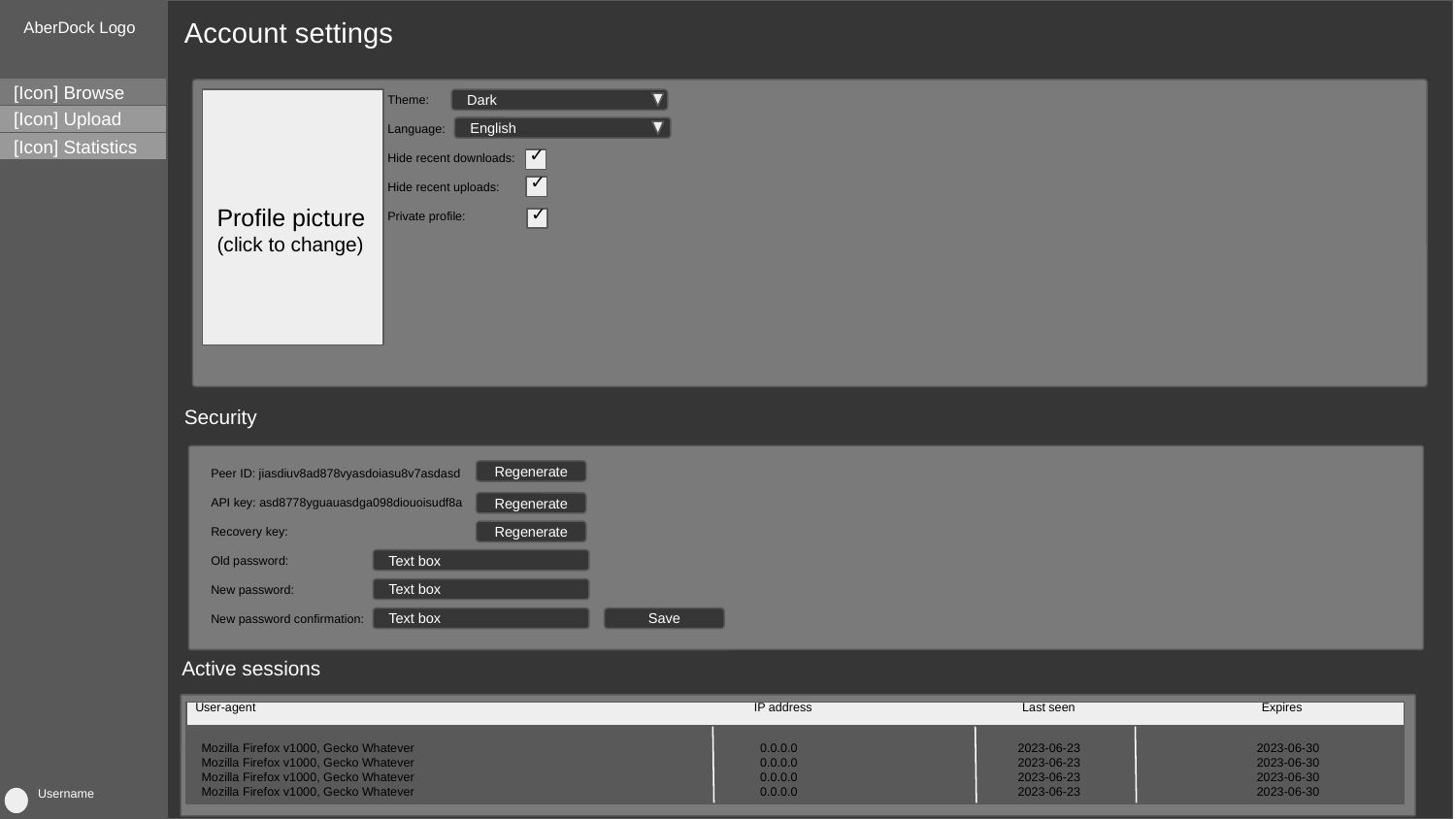

Account settings
AberDock Logo
[Icon] Browse
Theme:

Language:

Hide recent downloads:

Hide recent uploads:

Private profile:

Dark

[Icon] Upload
English

[Icon] Statistics
✓

✓

Profile picture
(click to change)
✓

Security

Peer ID: jiasdiuv8ad878vyasdoiasu8v7asdasd

API key: asd8778yguauasdga098diouoisudf8a

Recovery key:

Old password:

New password:

New password confirmation:

Regenerate
Regenerate
Regenerate
Text box
Text box
Text box
Save
Active sessions
User-agent                                                                                                                                                   IP address                                                              Last seen                                                       Expires

Mozilla Firefox v1000, Gecko Whatever                                                                                                      0.0.0.0                                                                 2023-06-23                                                    2023-06-30
Mozilla Firefox v1000, Gecko Whatever                                                                                                      0.0.0.0                                                                 2023-06-23                                                    2023-06-30
Mozilla Firefox v1000, Gecko Whatever                                                                                                      0.0.0.0                                                                 2023-06-23                                                    2023-06-30
Mozilla Firefox v1000, Gecko Whatever                                                                                                      0.0.0.0                                                                 2023-06-23                                                    2023-06-30

Username